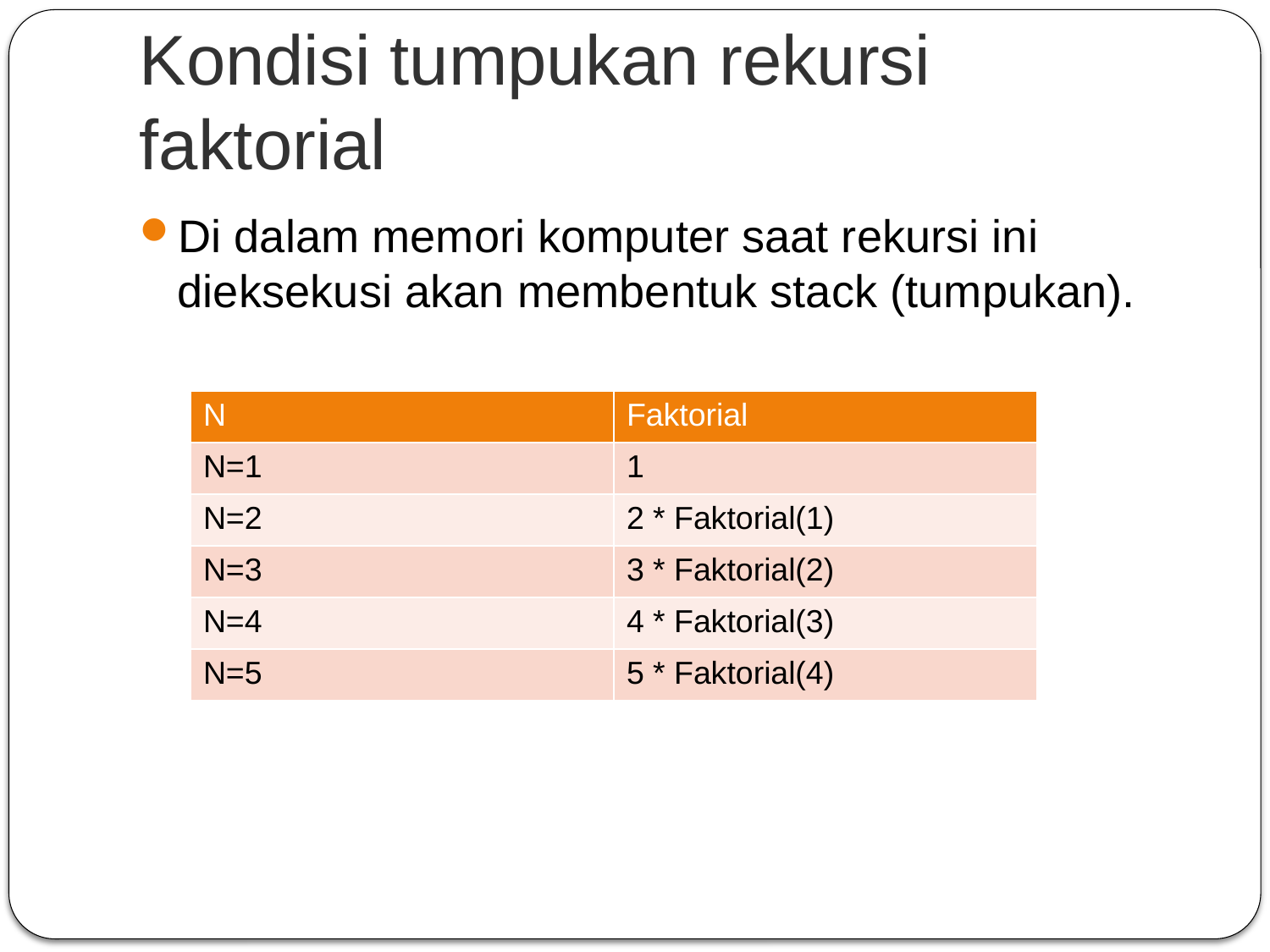

# Kondisi tumpukan rekursi faktorial
Di dalam memori komputer saat rekursi ini dieksekusi akan membentuk stack (tumpukan).

| N | Faktorial |
| --- | --- |
| N=1 | 1 |
| N=2 | 2 \* Faktorial(1) |
| N=3 | 3 \* Faktorial(2) |
| N=4 | 4 \* Faktorial(3) |
| N=5 | 5 \* Faktorial(4) |